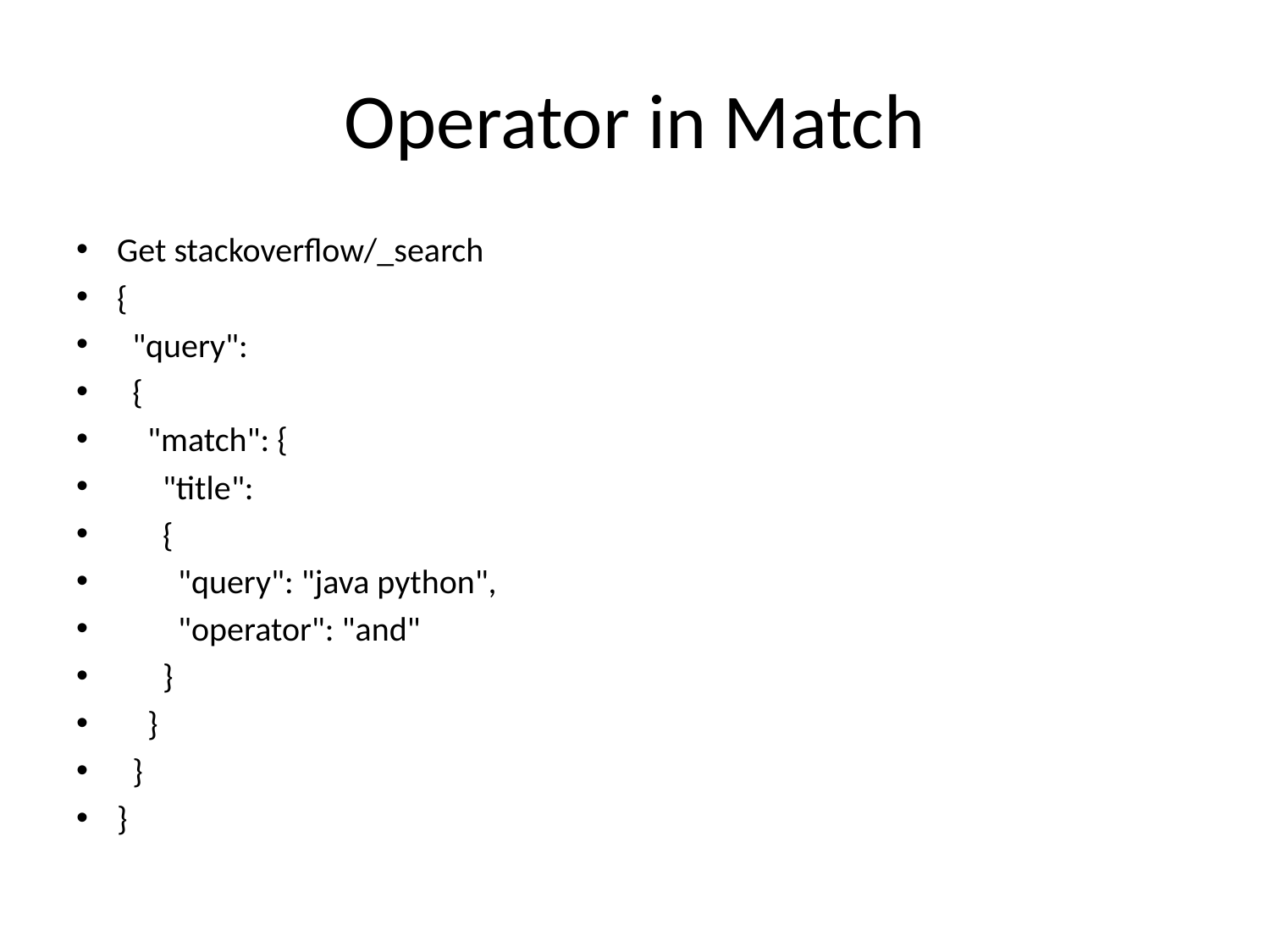

# Operator in Match
Get stackoverflow/_search
{
  "query":
  {
    "match": {
      "title":
      {
        "query": "java python",
        "operator": "and"
      }
    }
  }
}